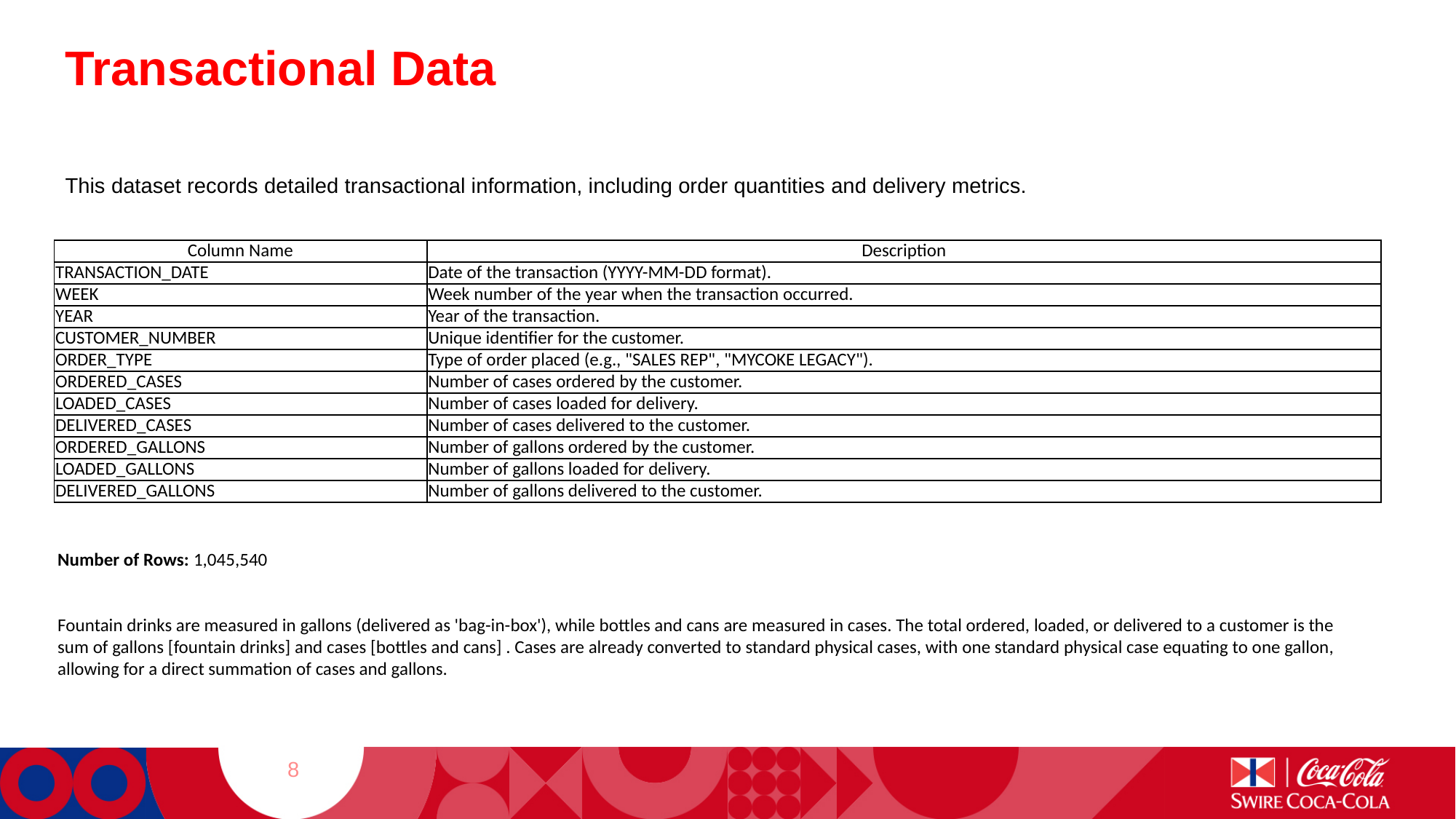

# Transactional Data
This dataset records detailed transactional information, including order quantities and delivery metrics.
| Column Name | Description |
| --- | --- |
| TRANSACTION\_DATE | Date of the transaction (YYYY-MM-DD format). |
| WEEK | Week number of the year when the transaction occurred. |
| YEAR | Year of the transaction. |
| CUSTOMER\_NUMBER | Unique identifier for the customer. |
| ORDER\_TYPE | Type of order placed (e.g., "SALES REP", "MYCOKE LEGACY"). |
| ORDERED\_CASES | Number of cases ordered by the customer. |
| LOADED\_CASES | Number of cases loaded for delivery. |
| DELIVERED\_CASES | Number of cases delivered to the customer. |
| ORDERED\_GALLONS | Number of gallons ordered by the customer. |
| LOADED\_GALLONS | Number of gallons loaded for delivery. |
| DELIVERED\_GALLONS | Number of gallons delivered to the customer. |
Number of Rows: 1,045,540

Fountain drinks are measured in gallons (delivered as 'bag-in-box'), while bottles and cans are measured in cases. The total ordered, loaded, or delivered to a customer is the sum of gallons [fountain drinks] and cases [bottles and cans] . Cases are already converted to standard physical cases, with one standard physical case equating to one gallon, allowing for a direct summation of cases and gallons.
8